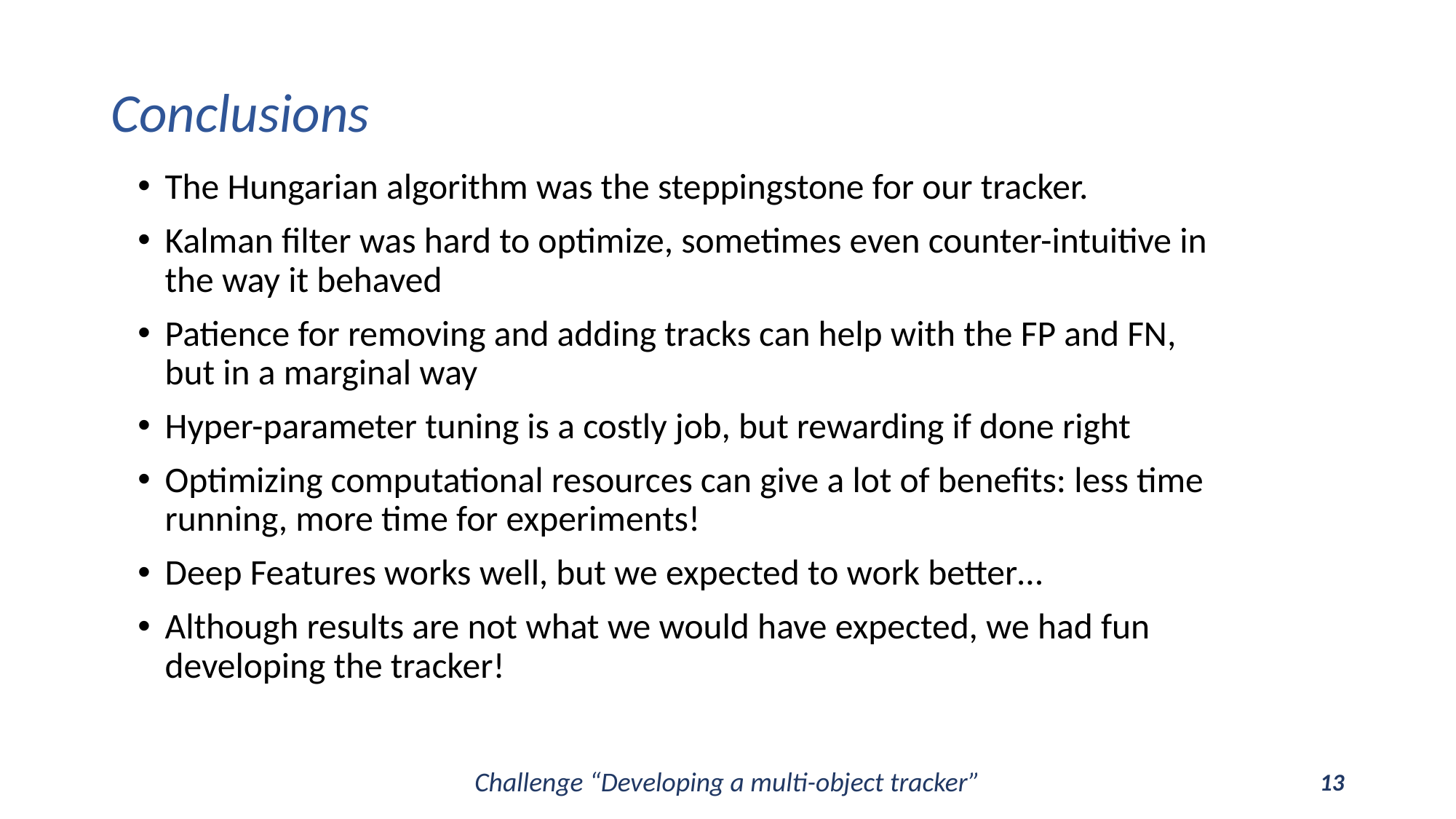

# Conclusions
The Hungarian algorithm was the steppingstone for our tracker.
Kalman filter was hard to optimize, sometimes even counter-intuitive in the way it behaved
Patience for removing and adding tracks can help with the FP and FN, but in a marginal way
Hyper-parameter tuning is a costly job, but rewarding if done right
Optimizing computational resources can give a lot of benefits: less time running, more time for experiments!
Deep Features works well, but we expected to work better…
Although results are not what we would have expected, we had fun developing the tracker!

Challenge “Developing a multi-object tracker”
13